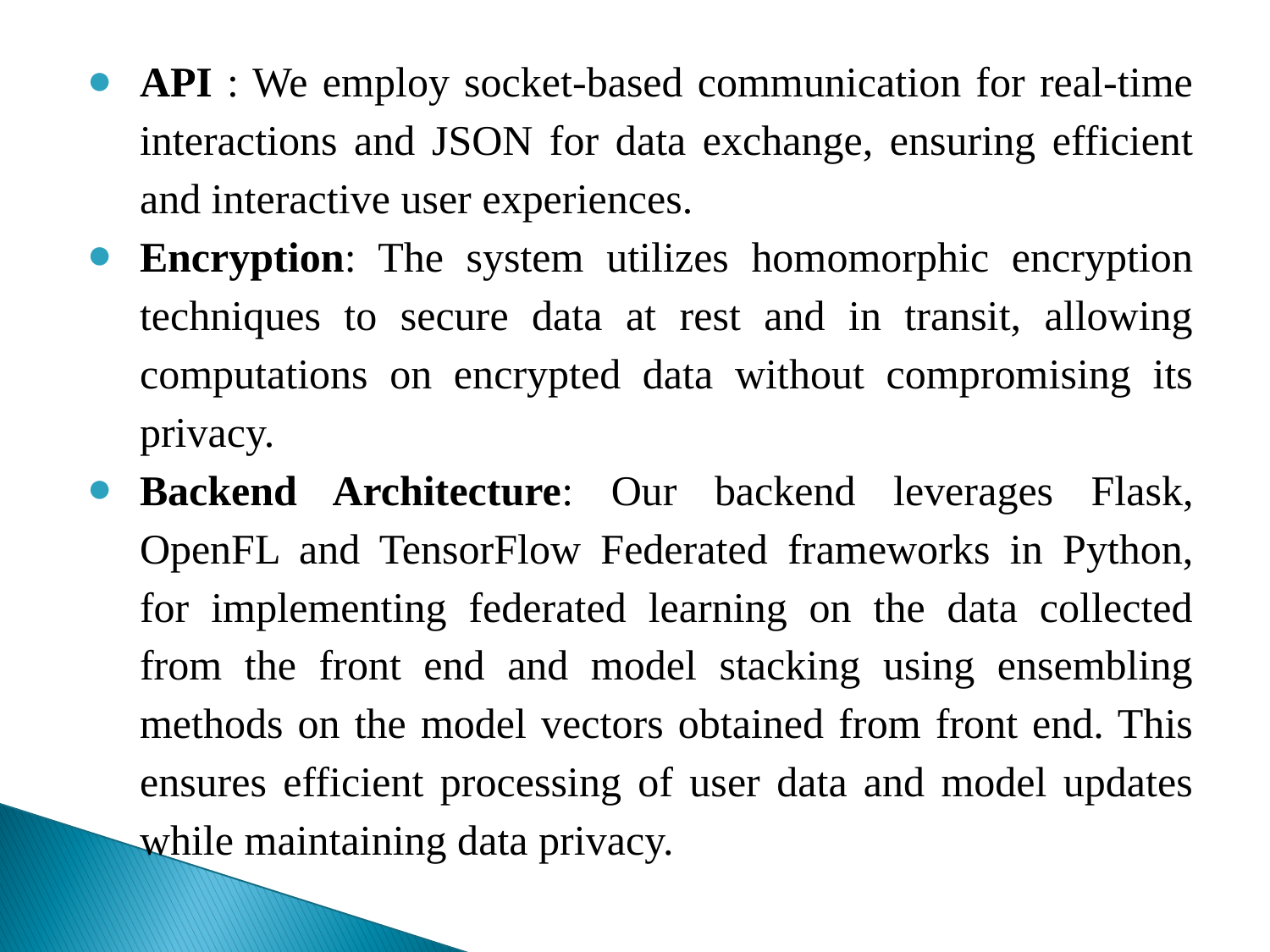

API : We employ socket-based communication for real-time interactions and JSON for data exchange, ensuring efficient and interactive user experiences.
Encryption: The system utilizes homomorphic encryption techniques to secure data at rest and in transit, allowing computations on encrypted data without compromising its privacy.
Backend Architecture: Our backend leverages Flask, OpenFL and TensorFlow Federated frameworks in Python, for implementing federated learning on the data collected from the front end and model stacking using ensembling methods on the model vectors obtained from front end. This ensures efficient processing of user data and model updates while maintaining data privacy.